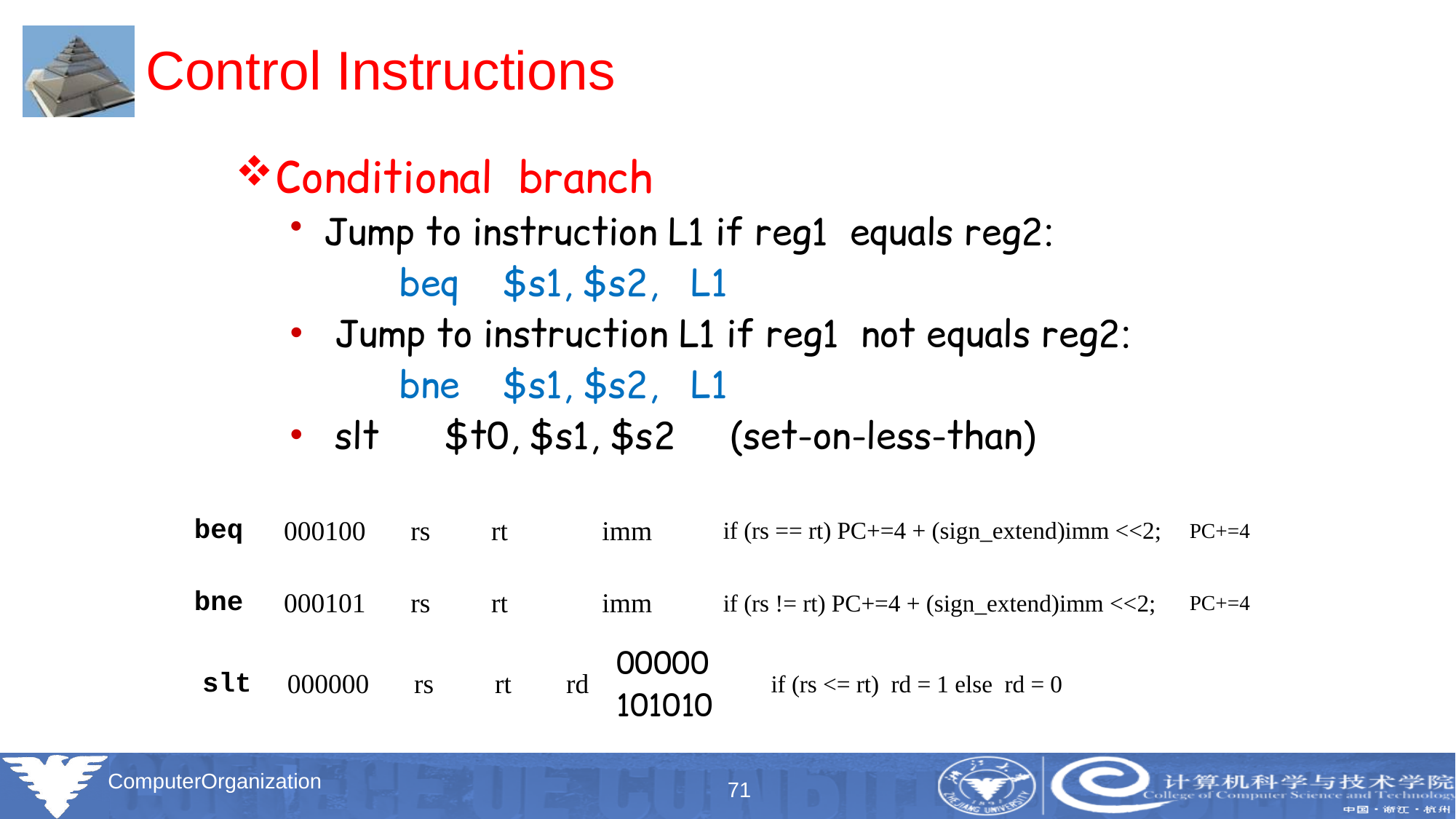

# Control Instructions
Conditional  branch
Jump to instruction L1 if reg1  equals reg2:
               beq    $s1, $s2,   L1
 Jump to instruction L1 if reg1  not equals reg2:
               bne    $s1, $s2,   L1
 slt      $t0, $s1, $s2     (set-on-less-than)
| beq | 000100 | rs | rt | imm |  | if (rs == rt) PC+=4 + (sign\_extend)imm <<2; | PC+=4 |
| --- | --- | --- | --- | --- | --- | --- | --- |
| bne | 000101 | rs | rt | imm |  | if (rs != rt) PC+=4 + (sign\_extend)imm <<2; | PC+=4 |
| slt | 000000 | rs | rt | rd | 00000101010 | if (rs <= rt) rd = 1 else rd = 0 |  |